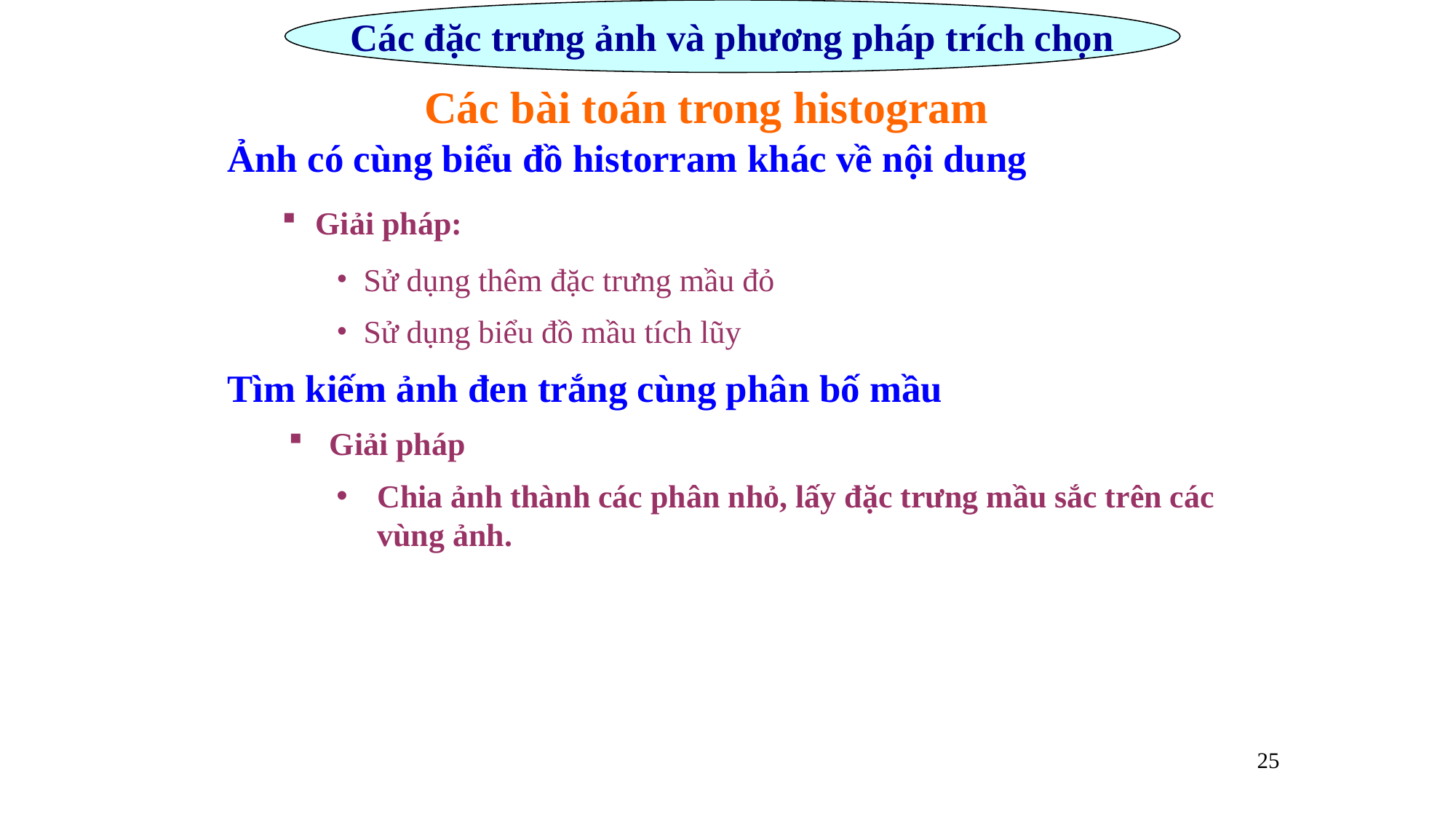

Các đặc trưng ảnh và phương pháp trích chọn
Các bài toán trong histogram
Ảnh có cùng biểu đồ historram khác về nội dung
Giải pháp:
Sử dụng thêm đặc trưng mầu đỏ
Sử dụng biểu đồ mầu tích lũy
Tìm kiếm ảnh đen trắng cùng phân bố mầu
Giải pháp
Chia ảnh thành các phân nhỏ, lấy đặc trưng mầu sắc trên các vùng ảnh.
25